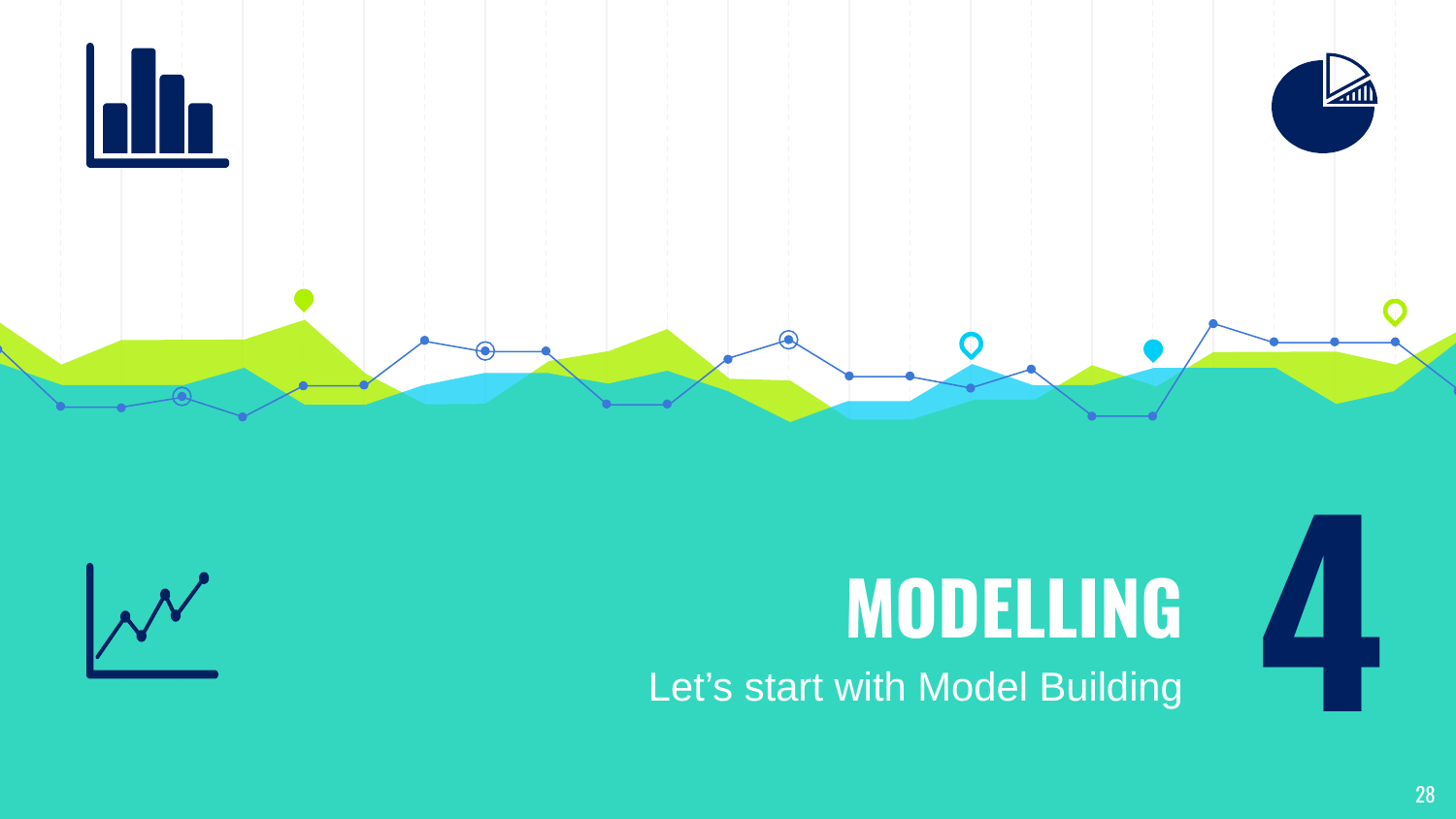

# MODELLING

4
Let’s start with Model Building
28